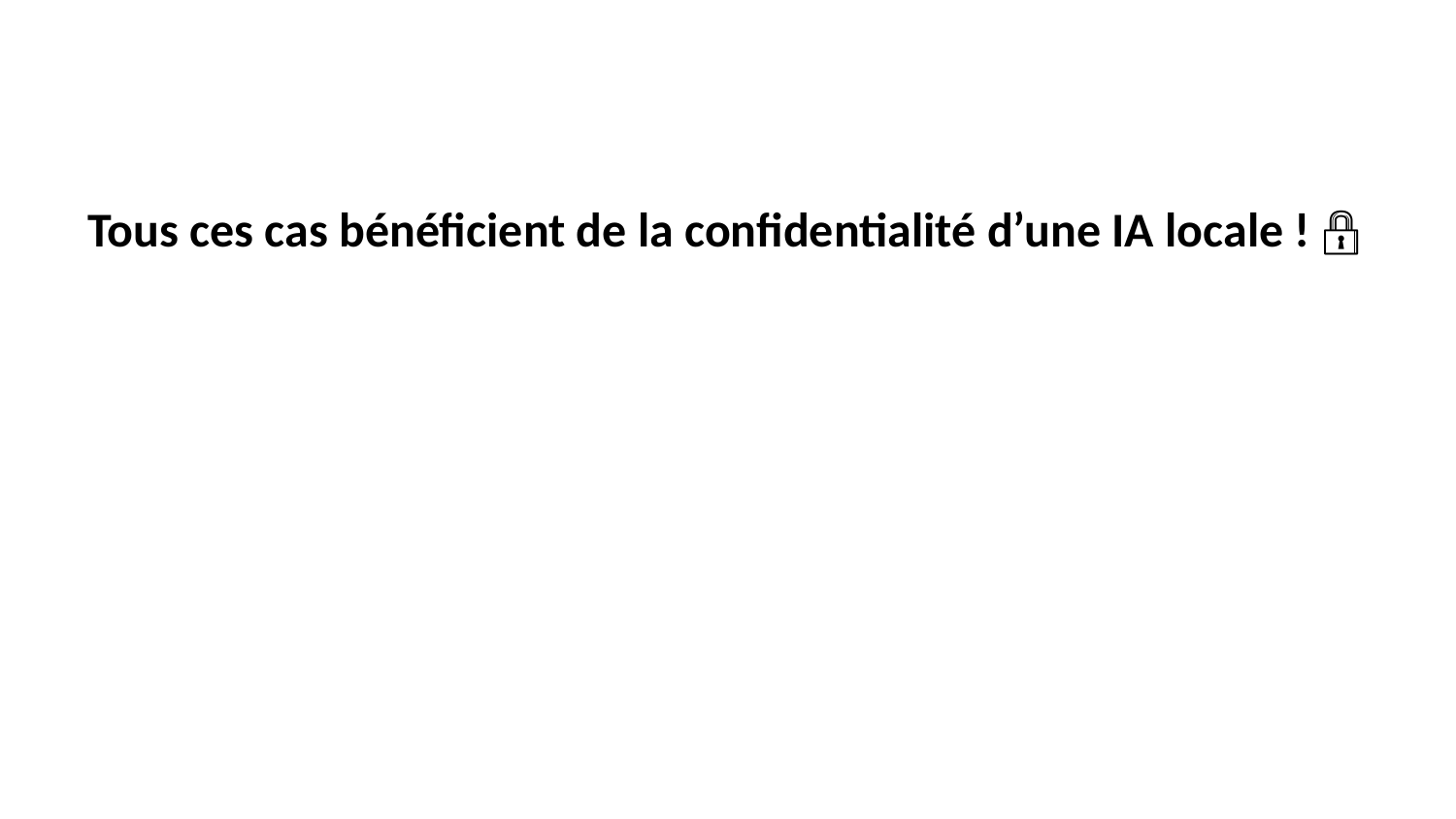

Tous ces cas bénéficient de la confidentialité d’une IA locale ! 🔒